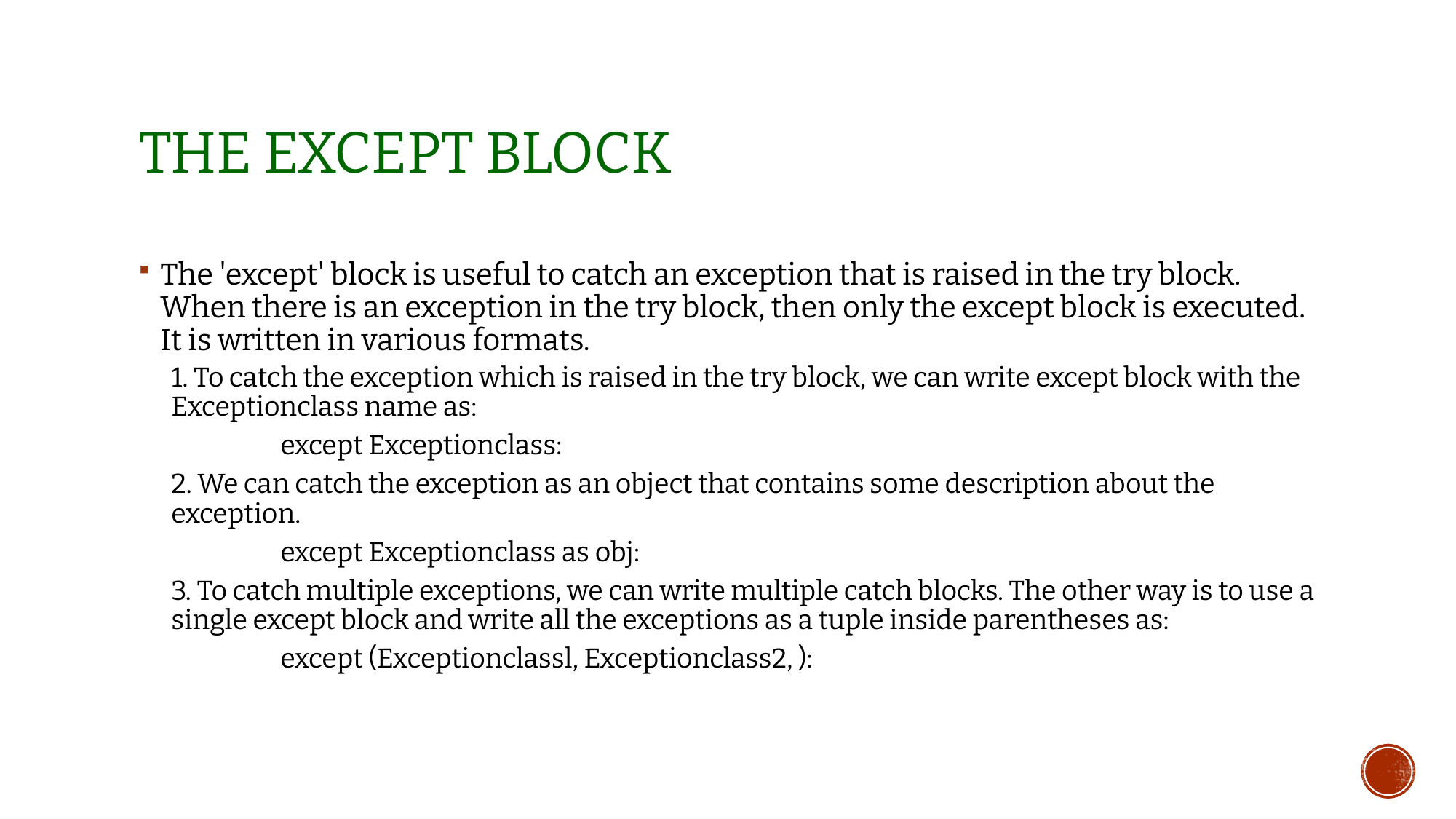

# The Except Block
The 'except' block is useful to catch an exception that is raised in the try block. When there is an exception in the try block, then only the except block is executed. It is written in various formats.
1. To catch the exception which is raised in the try block, we can write except block with the Exceptionclass name as:
	except Exceptionclass:
2. We can catch the exception as an object that contains some description about the exception.
	except Exceptionclass as obj:
3. To catch multiple exceptions, we can write multiple catch blocks. The other way is to use a single except block and write all the exceptions as a tuple inside parentheses as:
	except (Exceptionclassl, Exceptionclass2, ):